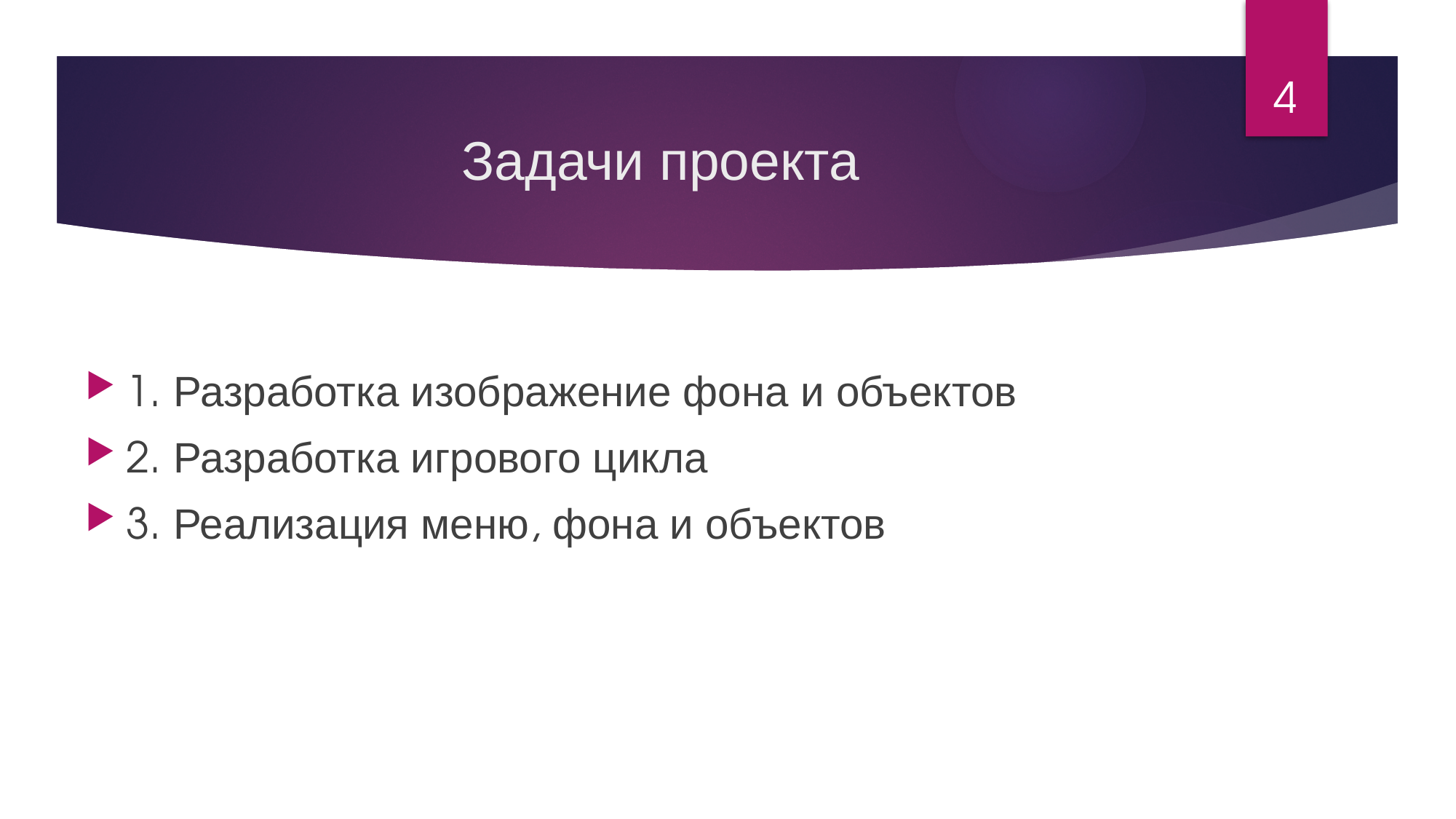

4
# Задачи проекта
1. Разработка изображение фона и объектов
2. Разработка игрового цикла
3. Реализация меню, фона и объектов